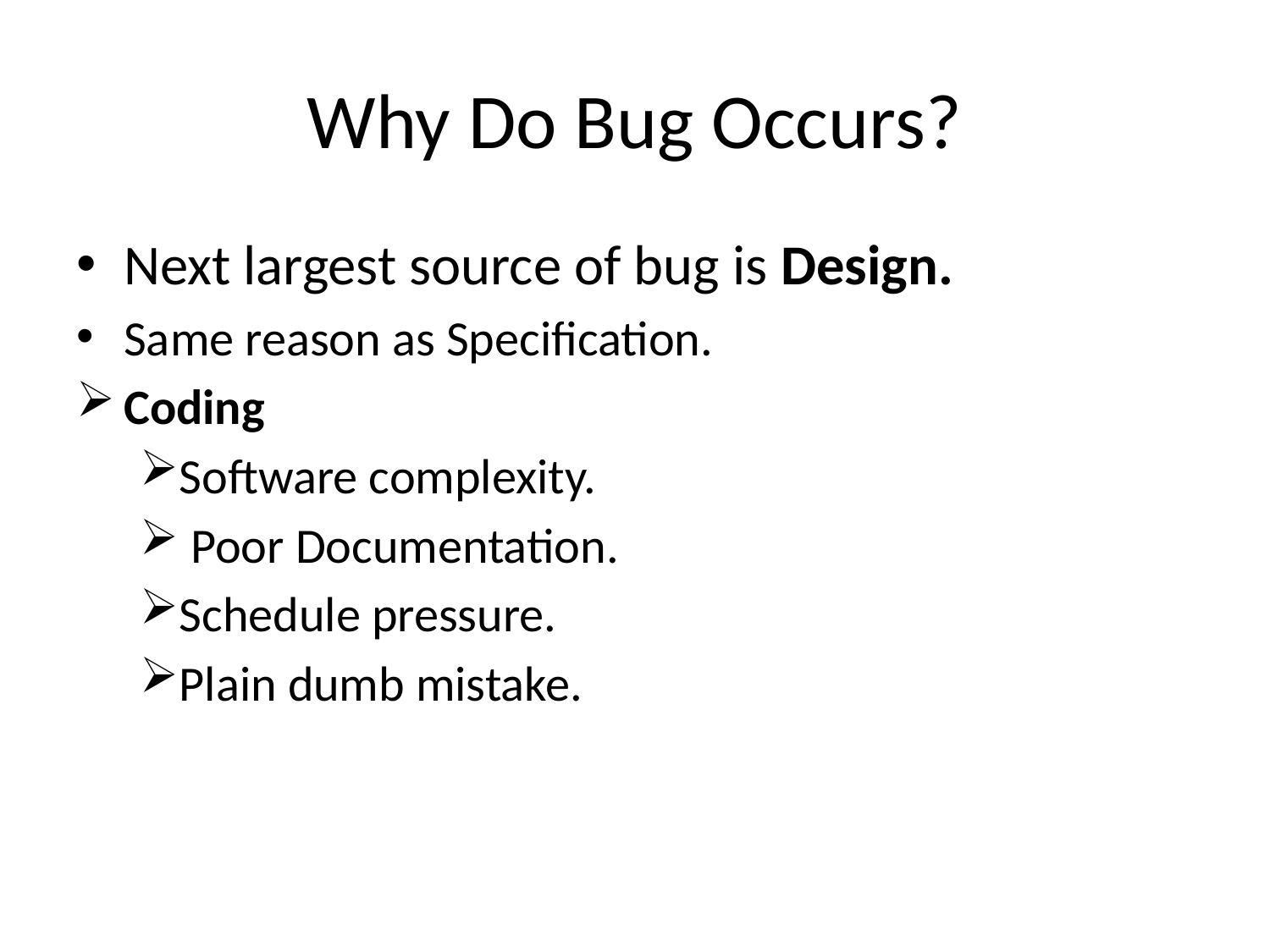

# Why Do Bug Occurs?
Next largest source of bug is Design.
Same reason as Specification.
Coding
Software complexity.
 Poor Documentation.
Schedule pressure.
Plain dumb mistake.